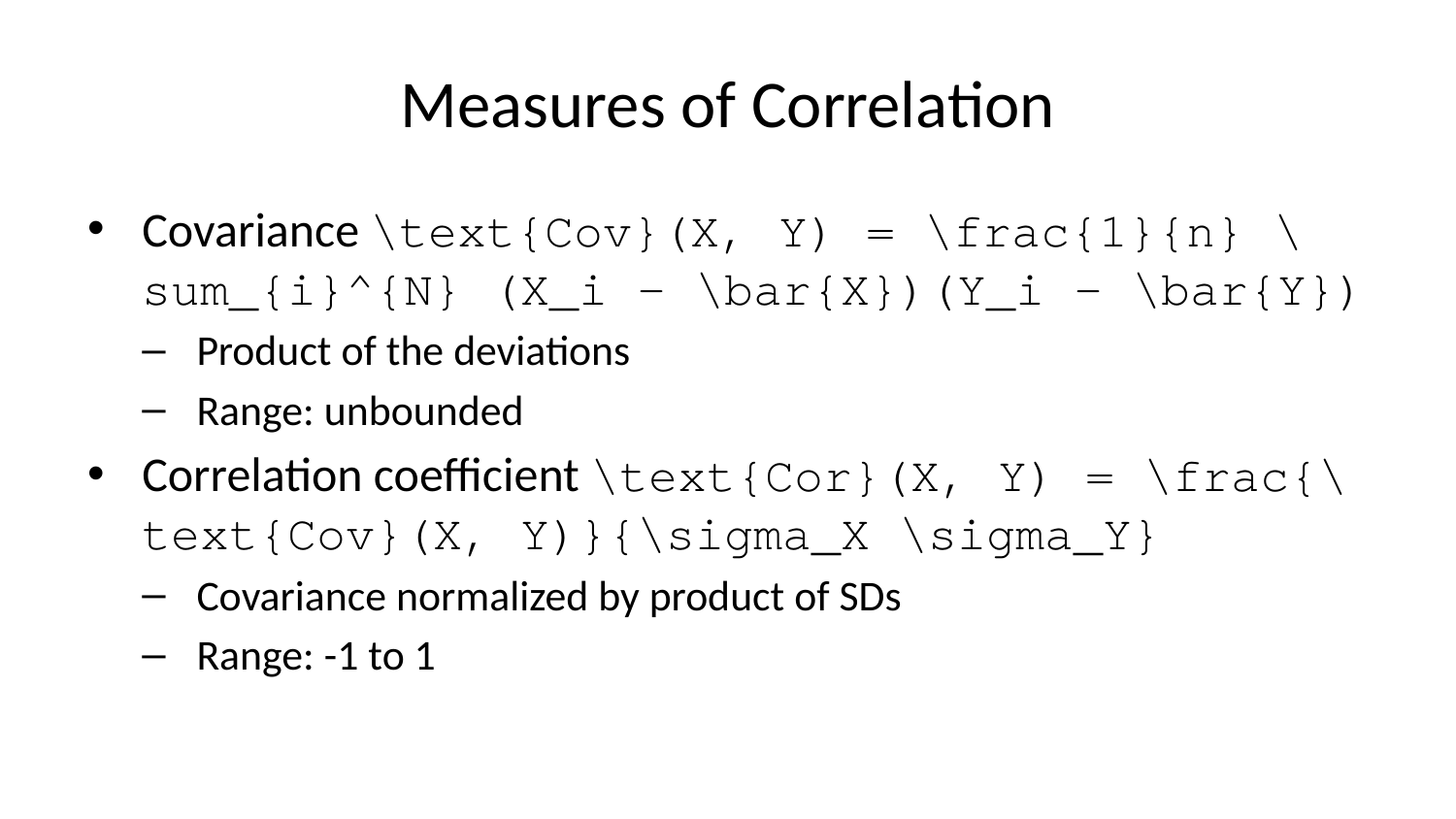

# Measures of Correlation
Covariance \text{Cov}(X, Y) = \frac{1}{n} \sum_{i}^{N} (X_i - \bar{X})(Y_i - \bar{Y})
Product of the deviations
Range: unbounded
Correlation coefficient \text{Cor}(X, Y) = \frac{\text{Cov}(X, Y)}{\sigma_X \sigma_Y}
Covariance normalized by product of SDs
Range: -1 to 1